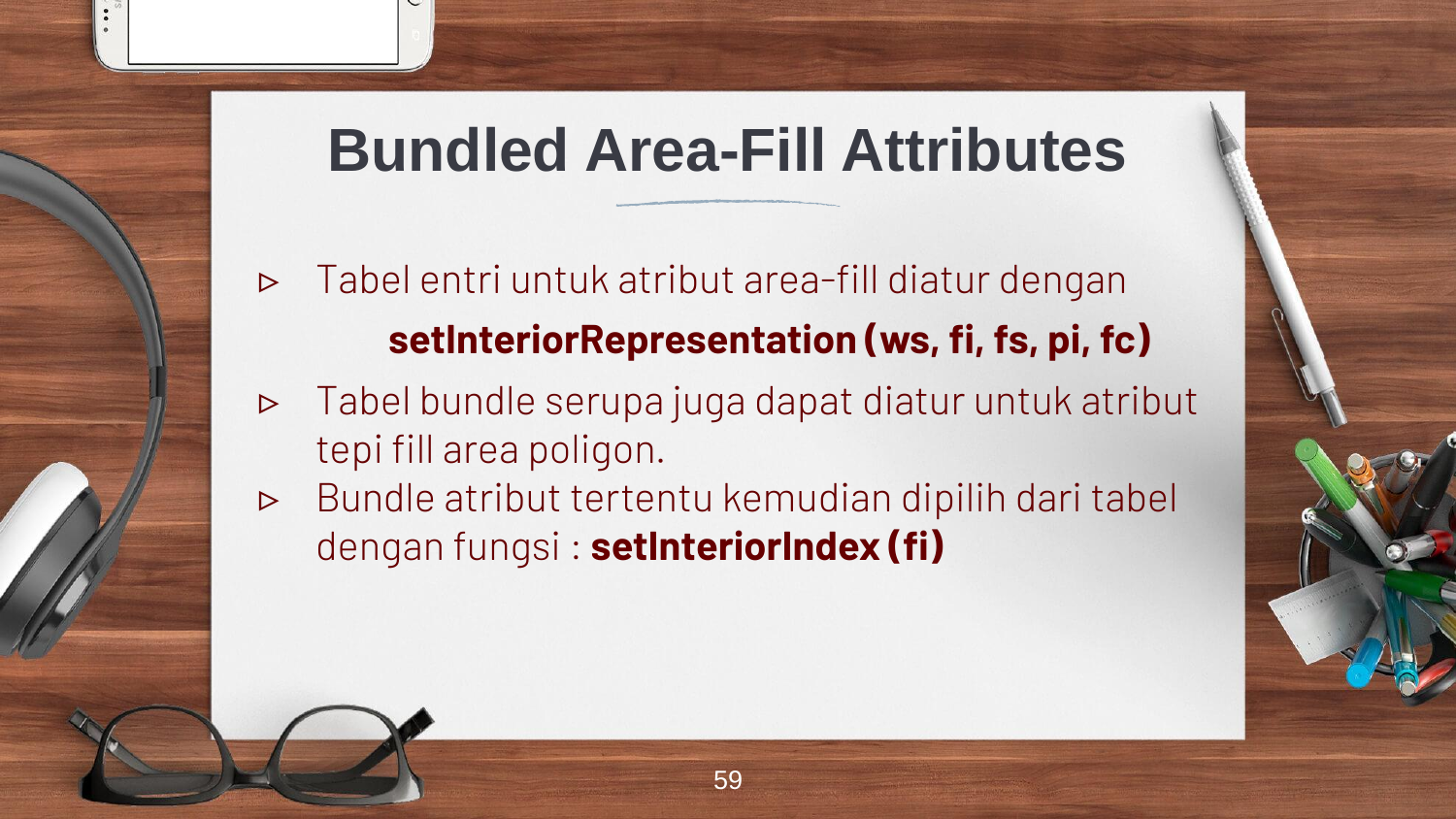

# Bundled Area-Fill Attributes
Tabel entri untuk atribut area-fill diatur dengan
   	setInteriorRepresentation (ws, fi, fs, pi, fc)
Tabel bundle serupa juga dapat diatur untuk atribut tepi fill area poligon.
Bundle atribut tertentu kemudian dipilih dari tabel dengan fungsi : setInteriorIndex (fi)

59